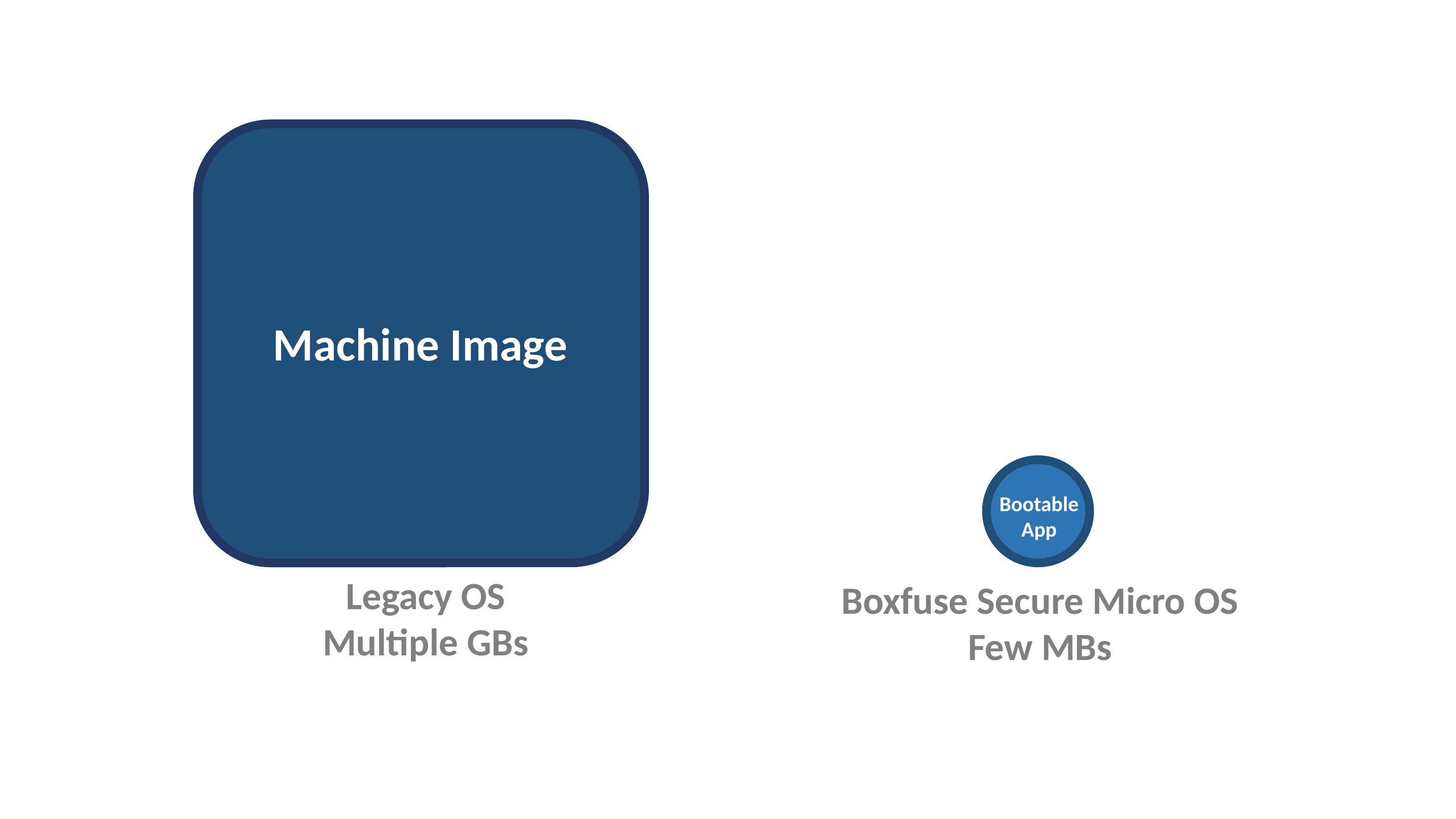

Machine Image

Bootable App
Legacy OS
Multiple GBs
Boxfuse Secure Micro OS
Few MBs